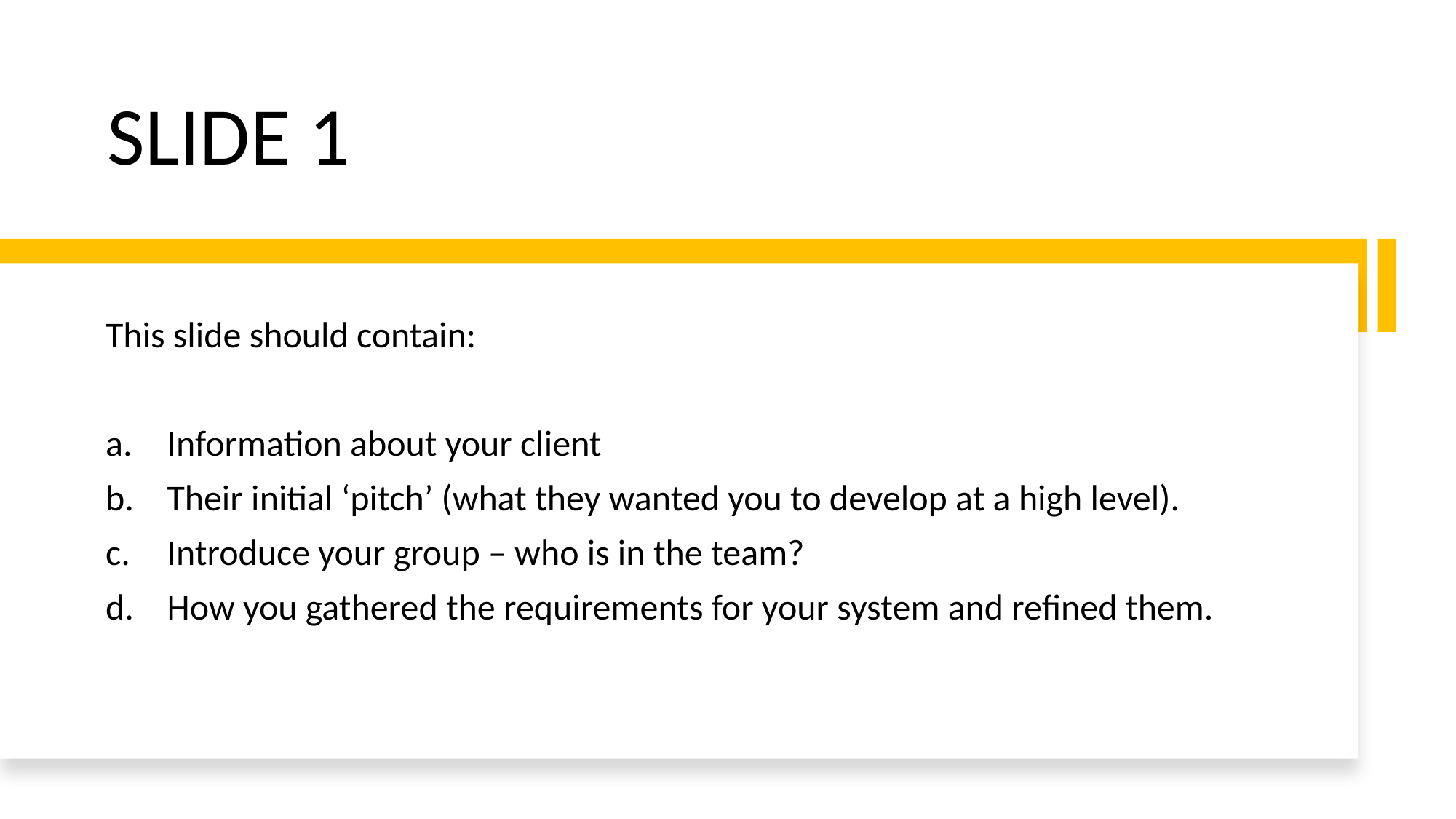

# SLIDE 1

This slide should contain:

Information about your client
Their initial ‘pitch’ (what they wanted you to develop at a high level).
Introduce your group – who is in the team?
How you gathered the requirements for your system and refined them.